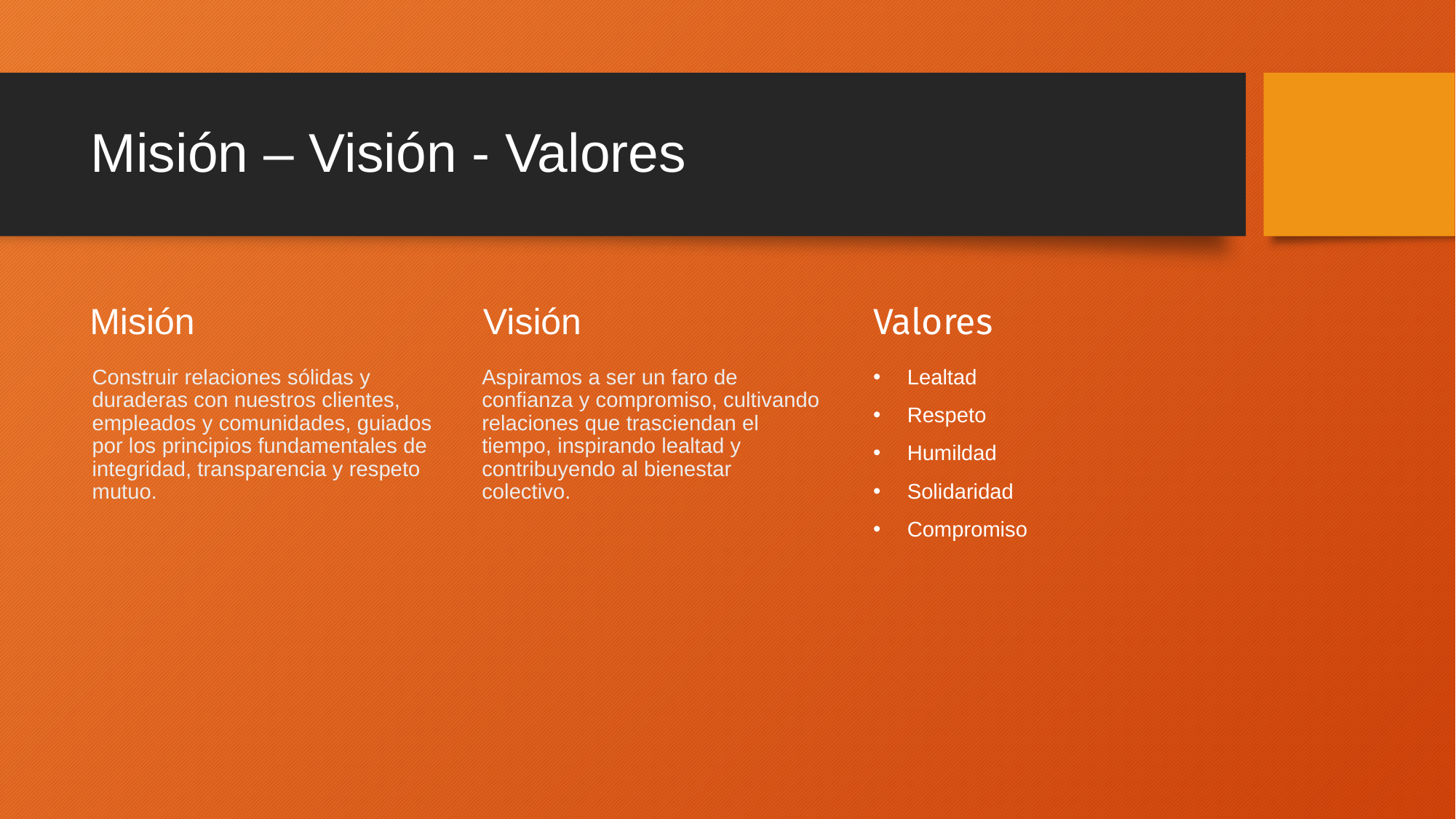

# Misión – Visión - Valores
Misión
Visión
Valores
Construir relaciones sólidas y duraderas con nuestros clientes, empleados y comunidades, guiados por los principios fundamentales de integridad, transparencia y respeto mutuo.
Aspiramos a ser un faro de confianza y compromiso, cultivando relaciones que trasciendan el tiempo, inspirando lealtad y contribuyendo al bienestar colectivo.
Lealtad
Respeto
Humildad
Solidaridad
Compromiso